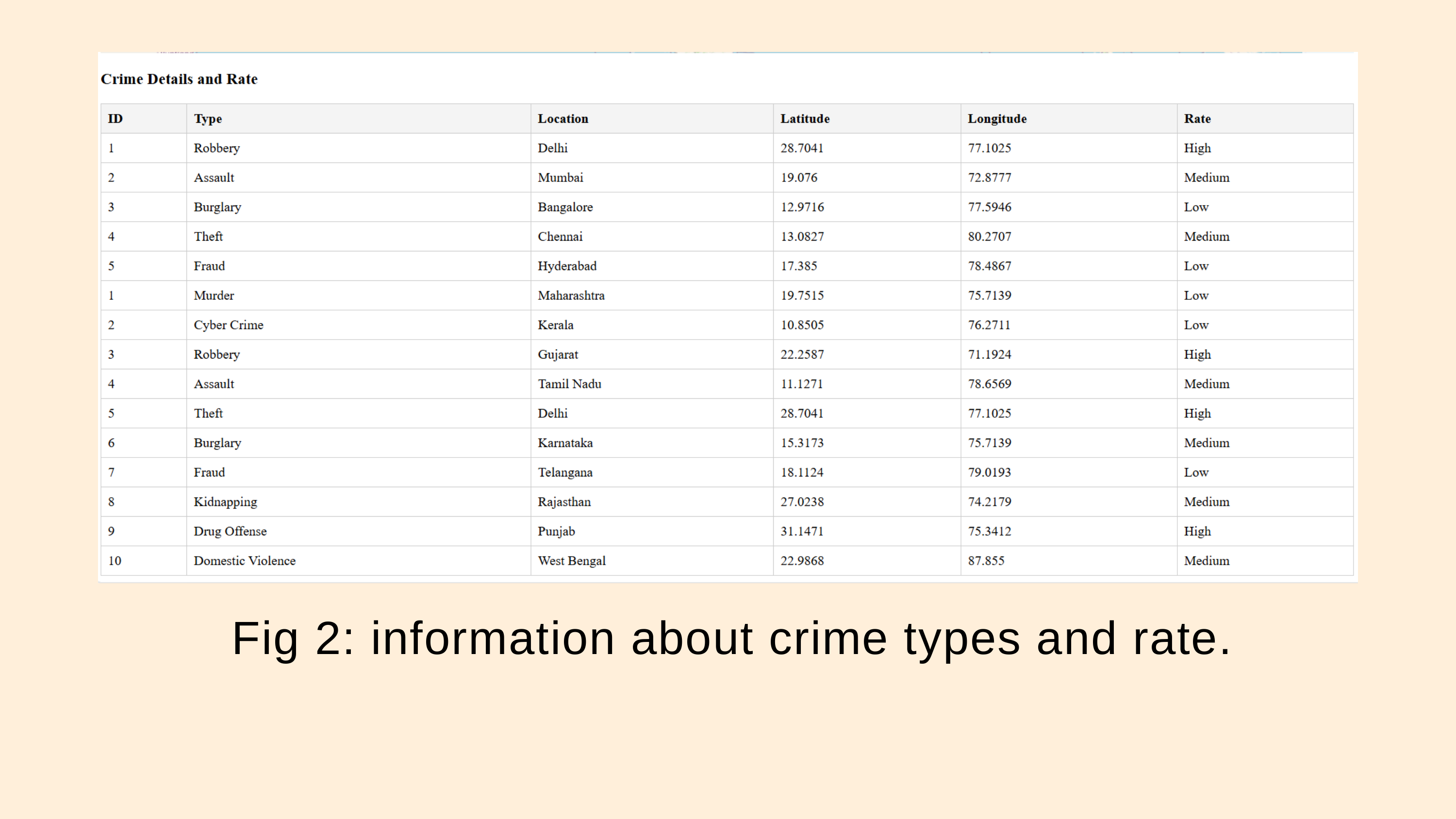

Fig 2: information about crime types and rate.